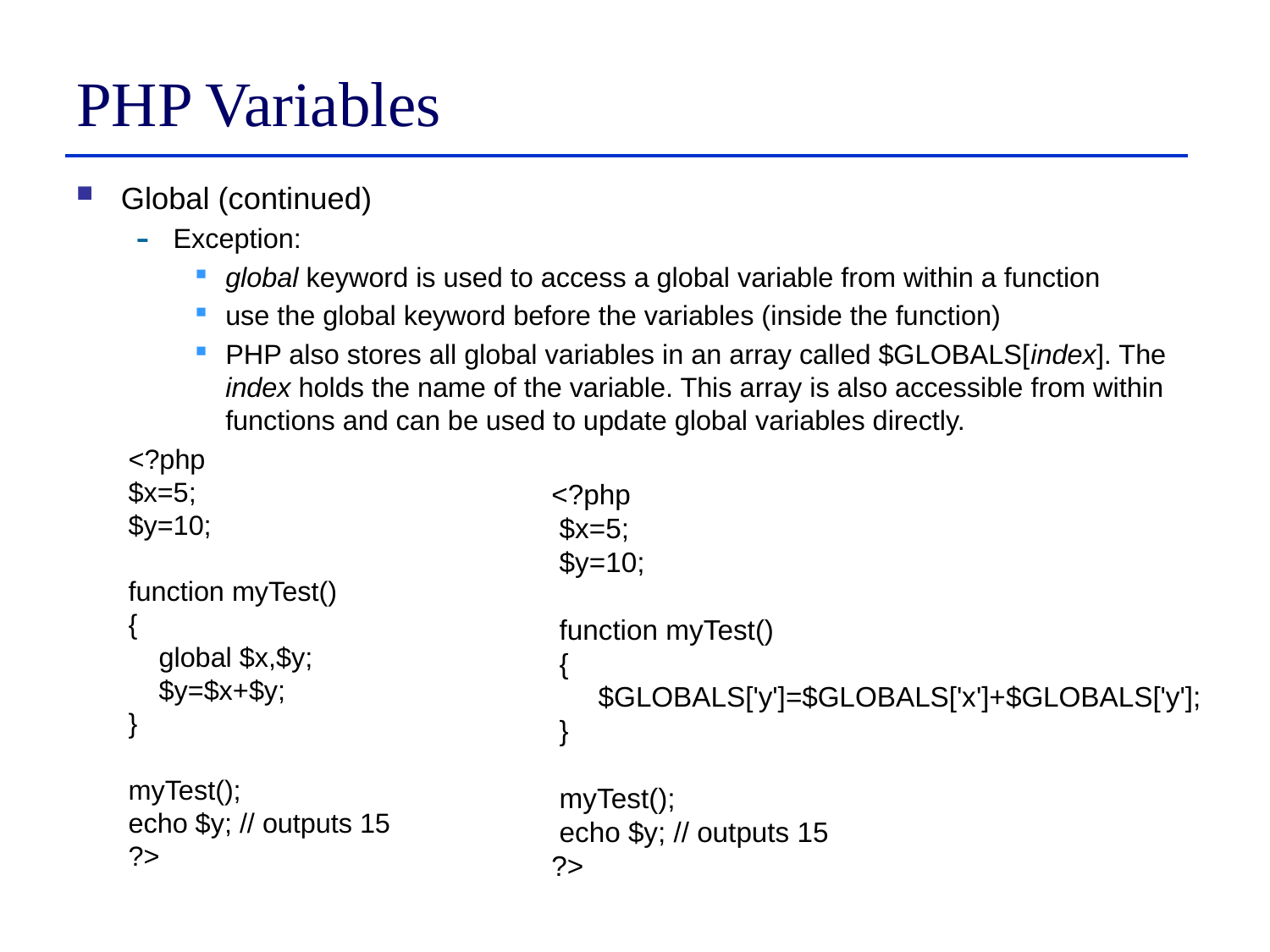

# PHP Variables
Global (continued)
Exception:
global keyword is used to access a global variable from within a function
use the global keyword before the variables (inside the function)
PHP also stores all global variables in an array called $GLOBALS[index]. The index holds the name of the variable. This array is also accessible from within functions and can be used to update global variables directly.
<?php
$x=5;
$y=10;
function myTest()
{
    global $x,$y;
    $y=$x+$y;
}
myTest();
echo $y; // outputs 15
?>

<?php
 $x=5;
 $y=10;
 function myTest()
 {
      $GLOBALS['y']=$GLOBALS['x']+$GLOBALS['y'];
 }
 myTest();
 echo $y; // outputs 15
?>